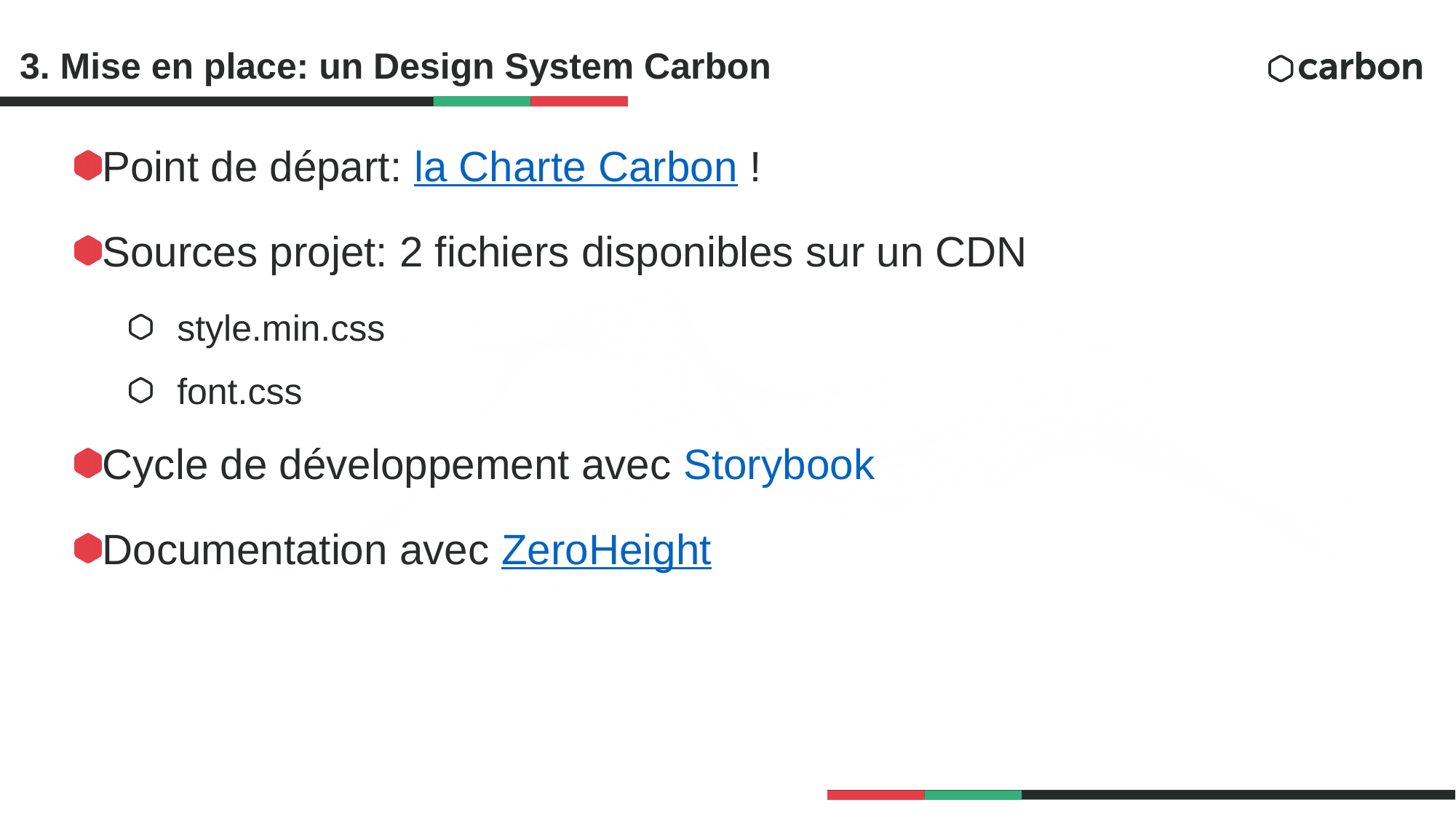

# 3. Mise en place: un Design System Carbon
Point de départ: la Charte Carbon !
Sources projet: 2 fichiers disponibles sur un CDN
  style.min.css
  font.css
Cycle de développement avec Storybook
Documentation avec ZeroHeight